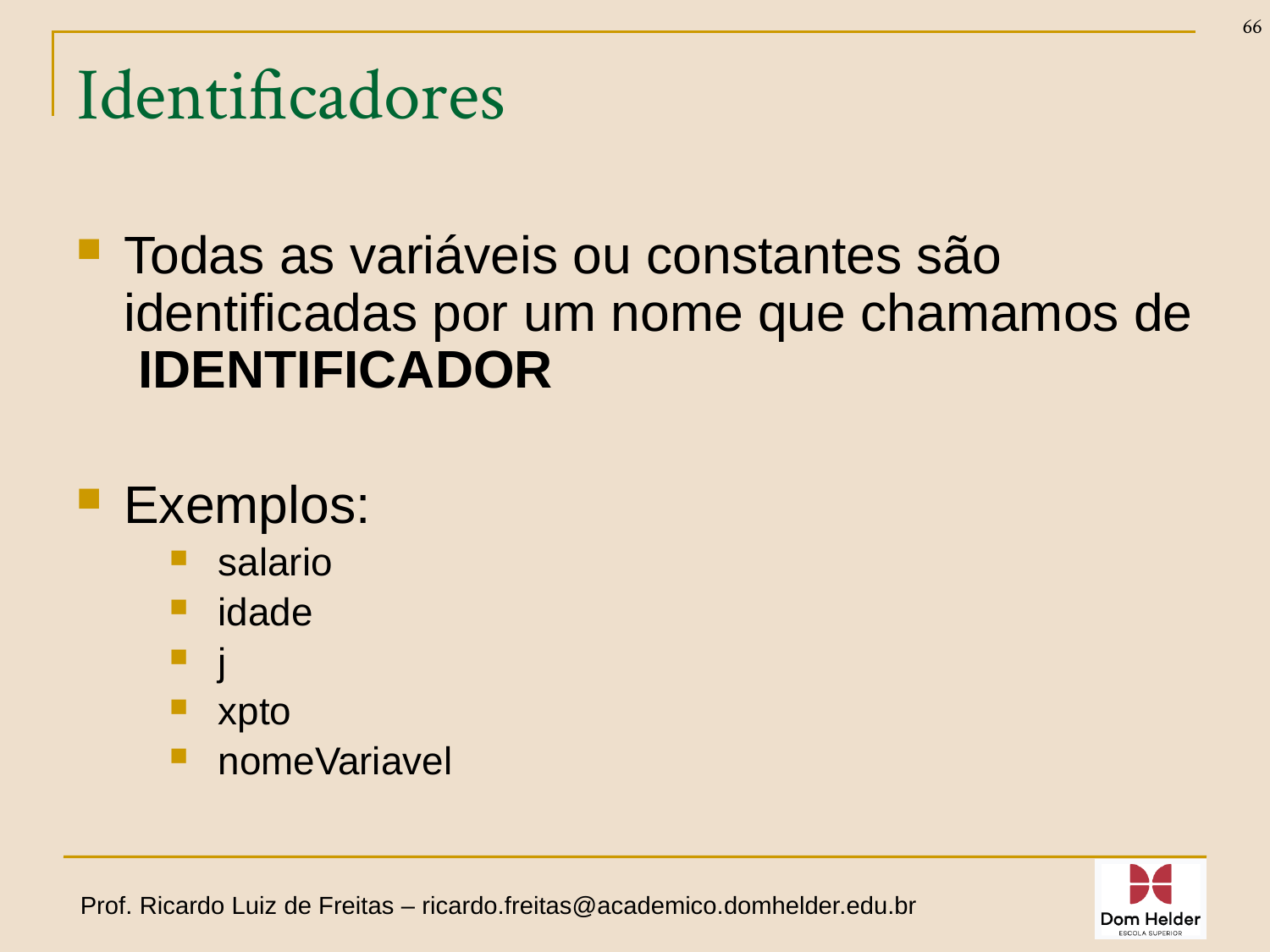

66
# Identificadores
Todas as variáveis ou constantes são identificadas por um nome que chamamos de  IDENTIFICADOR

Exemplos:
salario
idade
j
xpto
nomeVariavel